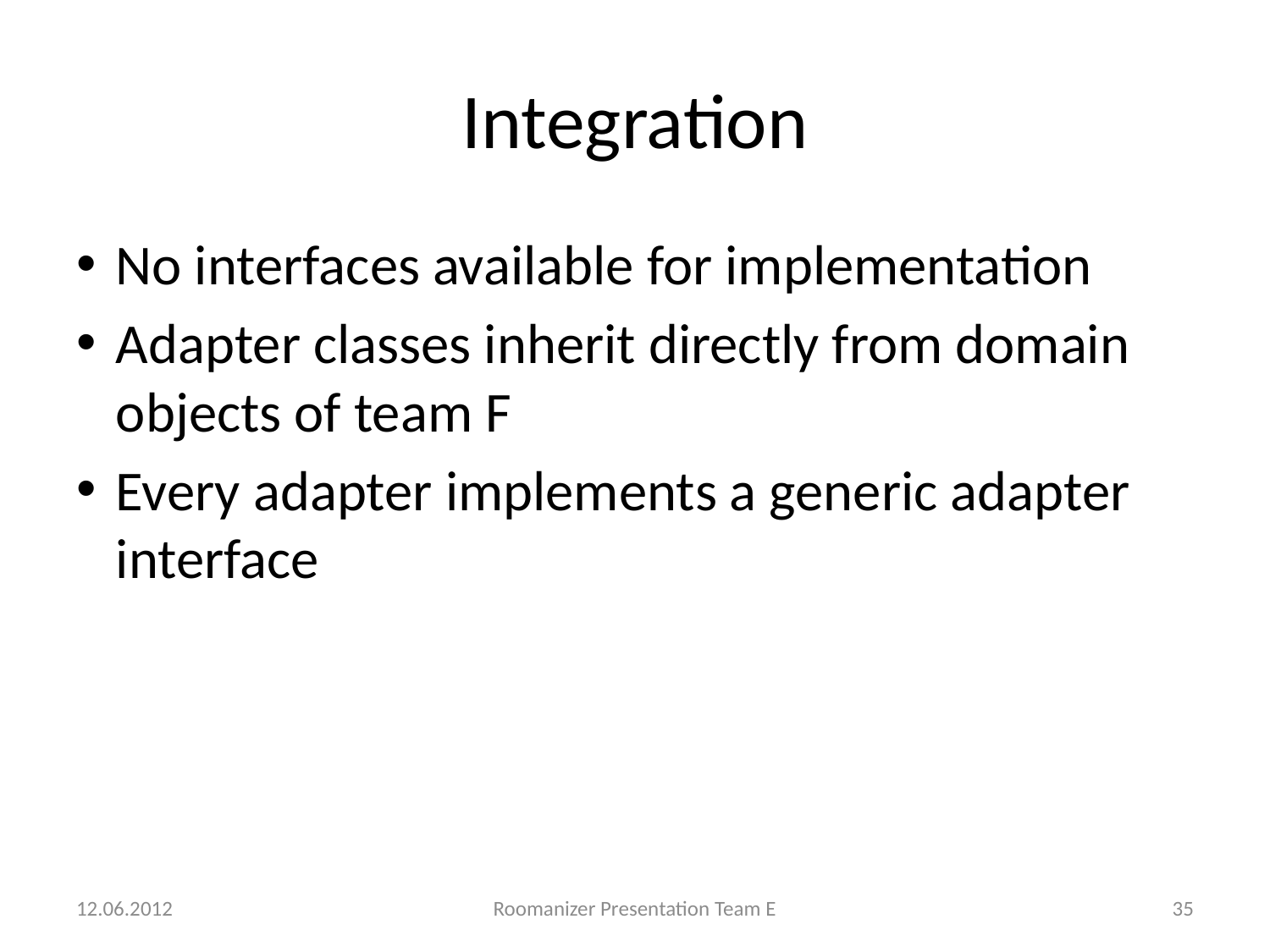

# Integration
No interfaces available for implementation
Adapter classes inherit directly from domain objects of team F
Every adapter implements a generic adapter interface

12.06.2012
Roomanizer Presentation Team E
35